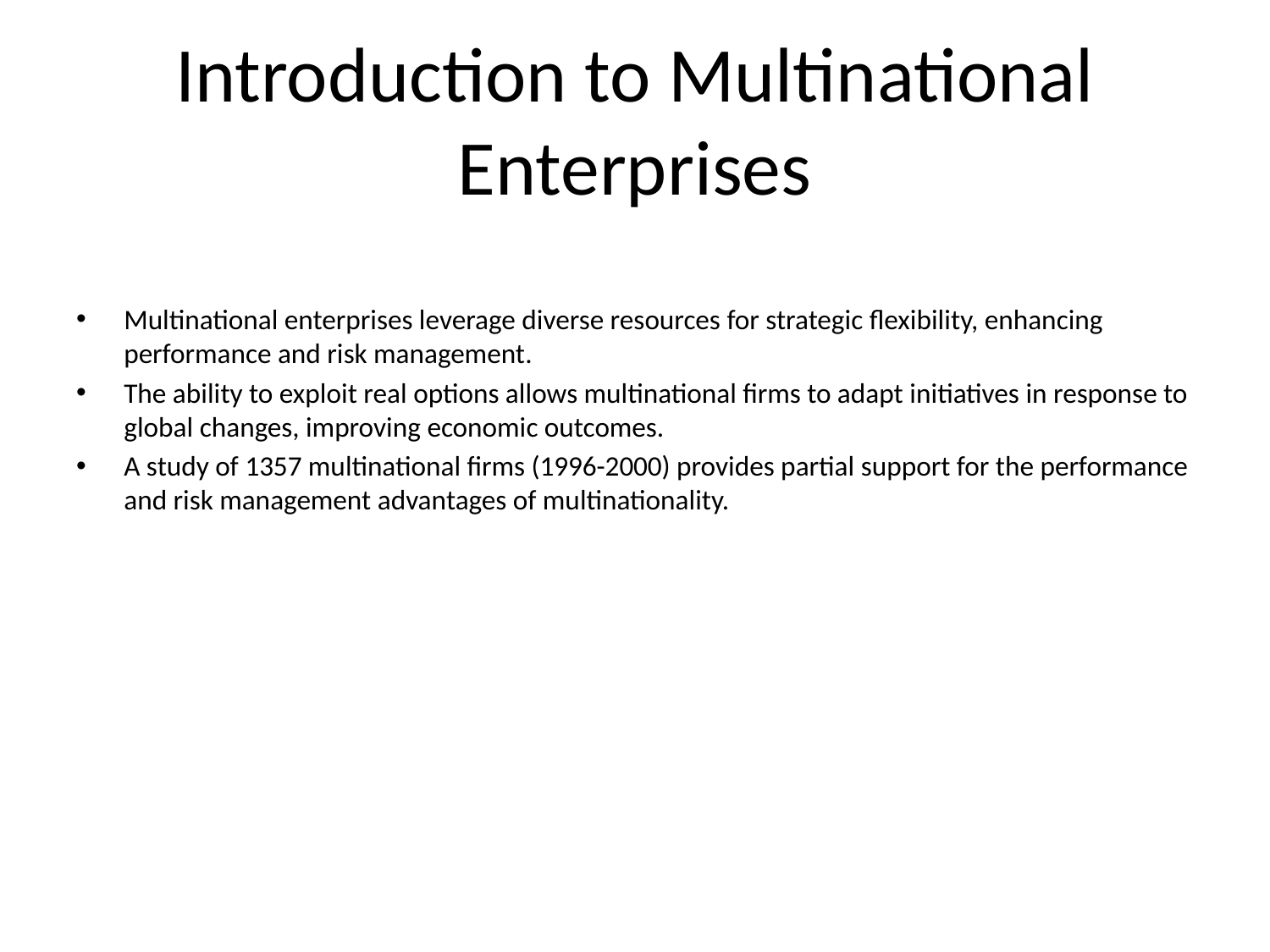

# Introduction to Multinational Enterprises

Multinational enterprises leverage diverse resources for strategic flexibility, enhancing performance and risk management.
The ability to exploit real options allows multinational firms to adapt initiatives in response to global changes, improving economic outcomes.
A study of 1357 multinational firms (1996-2000) provides partial support for the performance and risk management advantages of multinationality.